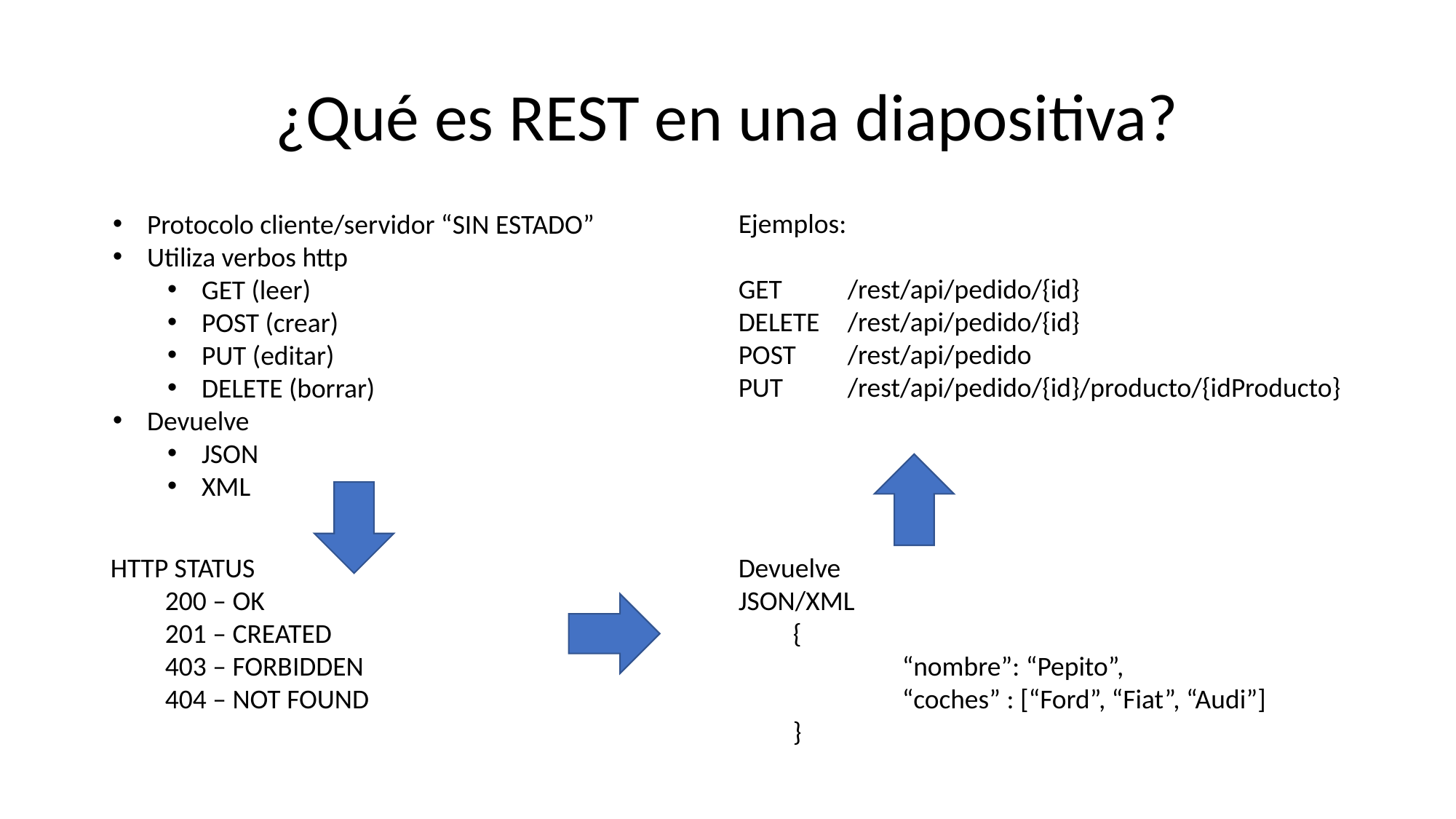

¿Qué es REST en una diapositiva?
Ejemplos:

GET 	/rest/api/pedido/{id}
DELETE 	/rest/api/pedido/{id}
POST 	/rest/api/pedido
PUT 	/rest/api/pedido/{id}/producto/{idProducto}
Protocolo cliente/servidor “SIN ESTADO”
Utiliza verbos http
GET (leer)
POST (crear)
PUT (editar)
DELETE (borrar)
Devuelve
JSON
XML

Devuelve
JSON/XML
{
	“nombre”: “Pepito”,
	“coches” : [“Ford”, “Fiat”, “Audi”]
}
HTTP STATUS
200 – OK
201 – CREATED
403 – FORBIDDEN
404 – NOT FOUND